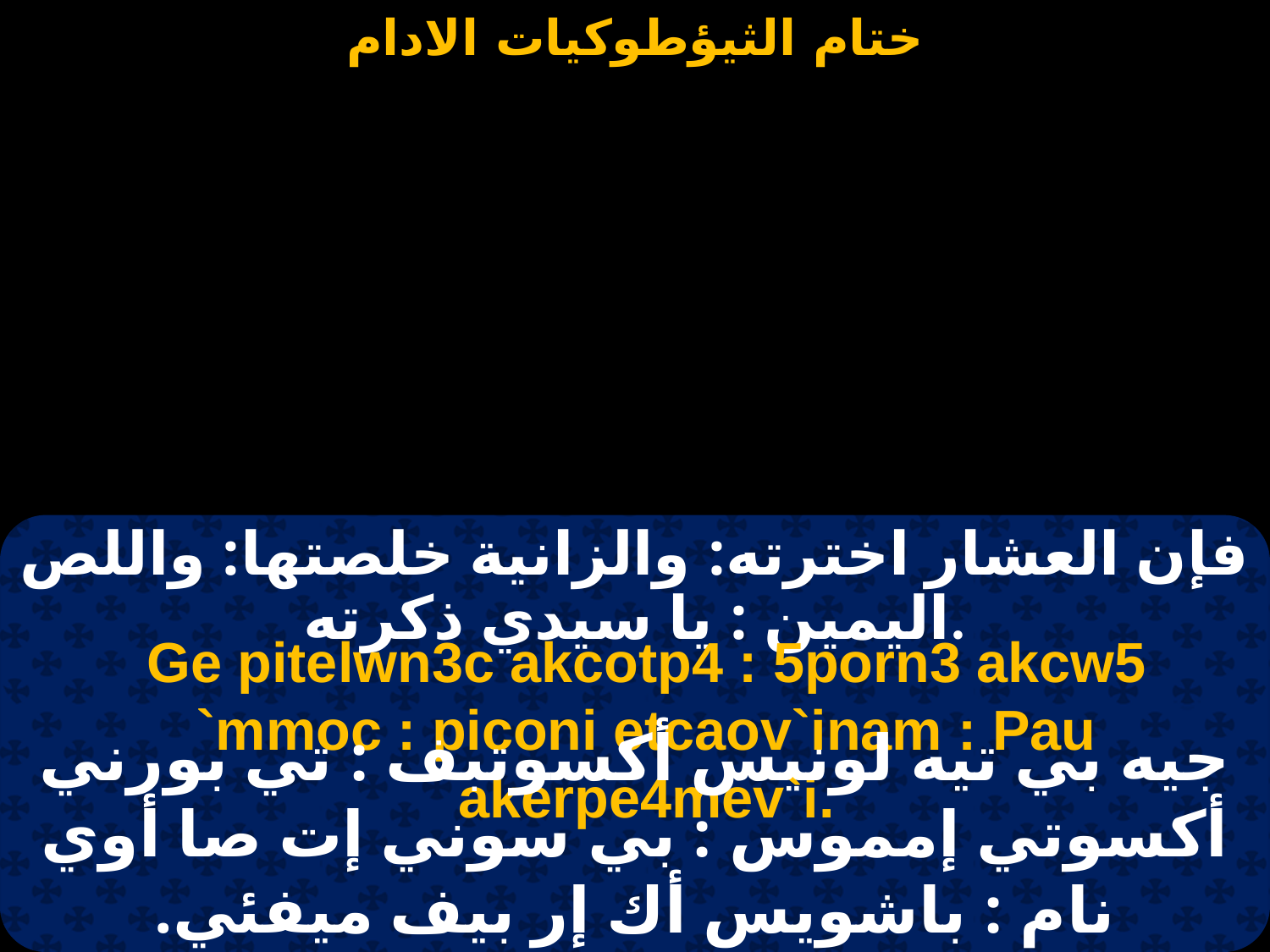

فإن العشار اخترته: والزانية خلصتها: واللص اليمين : يا سيدي ذكرته.

Ge pitelwn3c akcotp4 : 5porn3 akcw5 `mmoc : piconi etcaov`inam : Pau akerpe4mev`i.
جيه بي تيه لونيس أكسوتبف : تي بورني أكسوتي إمموس : بي سوني إت صا أوي نام : باشويس أك إر بيف ميفئي.